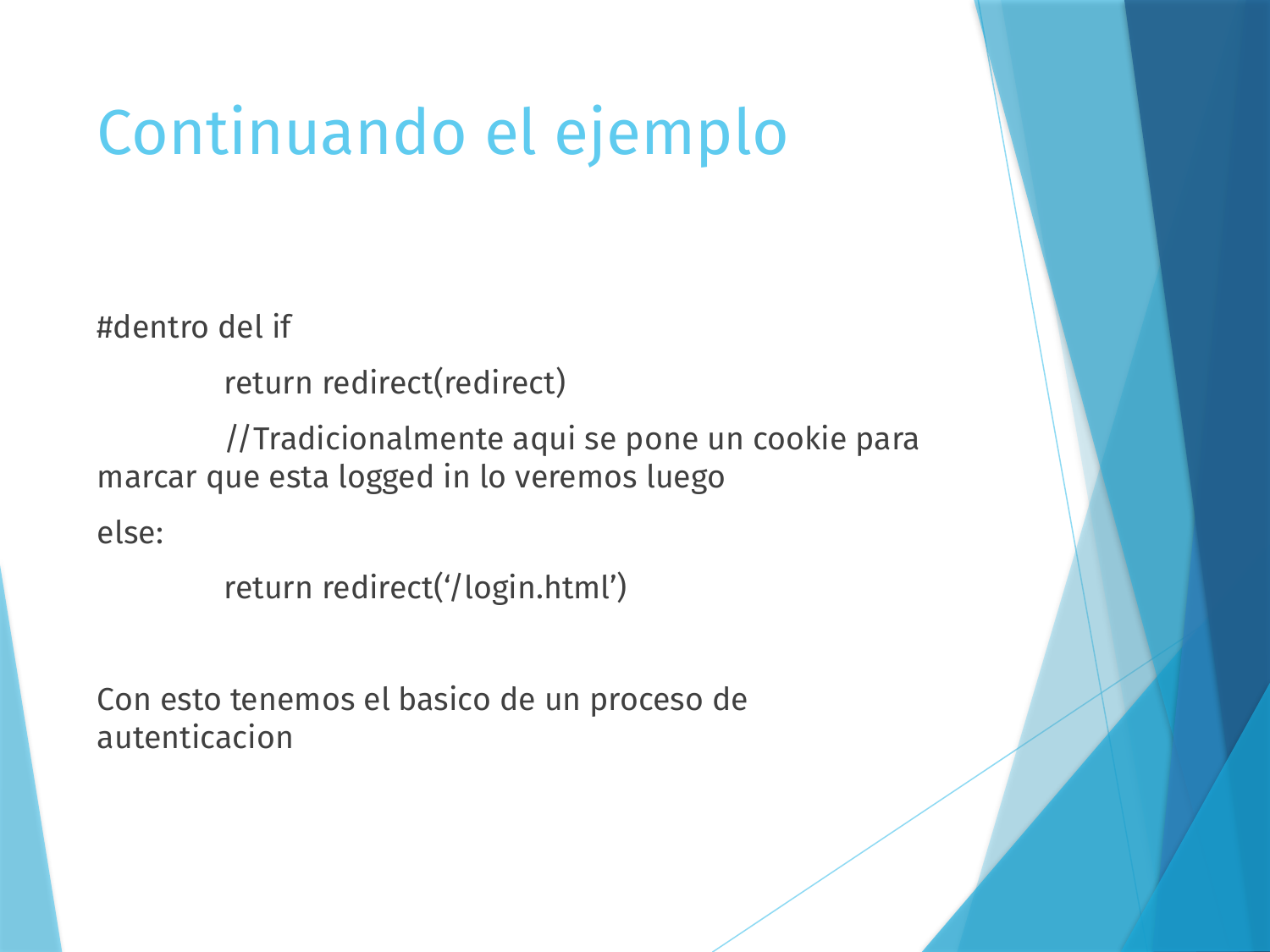

# Continuando el ejemplo
#dentro del if
	return redirect(redirect)
	//Tradicionalmente aqui se pone un cookie para marcar que esta logged in lo veremos luego
else:
	return redirect(‘/login.html’)

Con esto tenemos el basico de un proceso de autenticacion